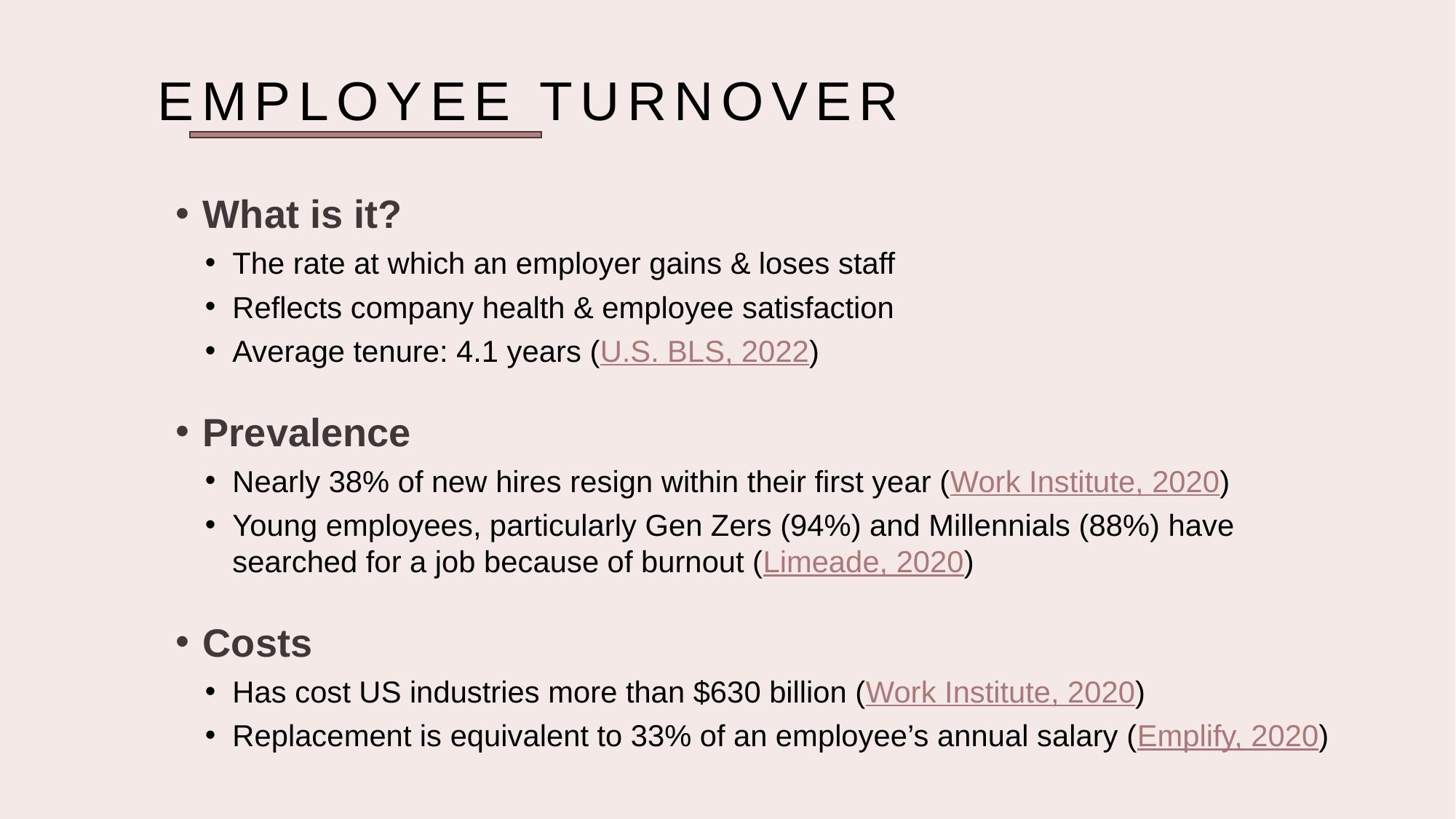

# Employee Turnover

What is it?
The rate at which an employer gains & loses staff
Reflects company health & employee satisfaction
Average tenure: 4.1 years (U.S. BLS, 2022)
Prevalence
Nearly 38% of new hires resign within their first year (Work Institute, 2020)
Young employees, particularly Gen Zers (94%) and Millennials (88%) have searched for a job because of burnout (Limeade, 2020)
Costs
Has cost US industries more than $630 billion (Work Institute, 2020)
Replacement is equivalent to 33% of an employee’s annual salary (Emplify, 2020)